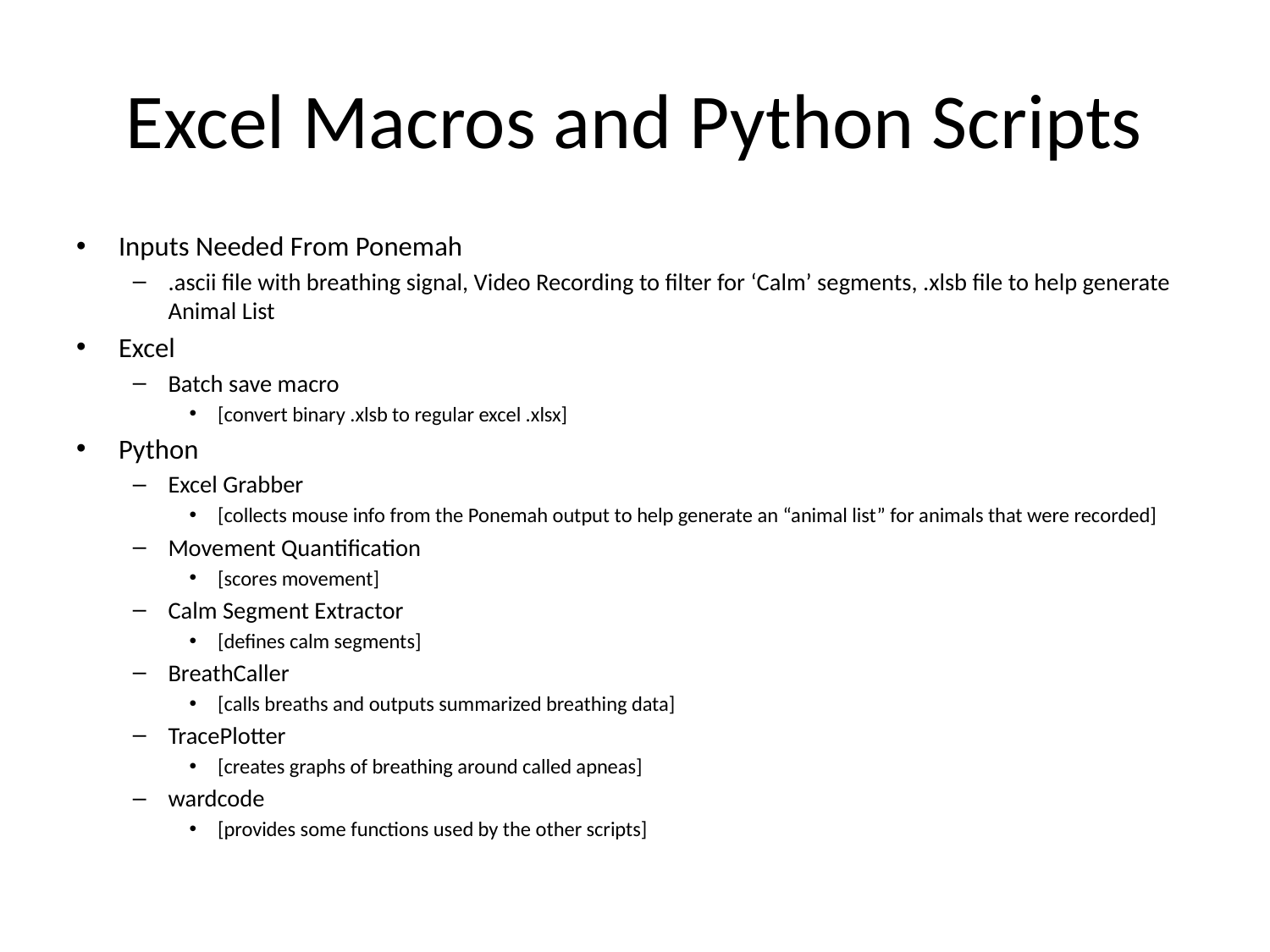

# Excel Macros and Python Scripts
Inputs Needed From Ponemah
.ascii file with breathing signal, Video Recording to filter for ‘Calm’ segments, .xlsb file to help generate Animal List
Excel
Batch save macro
[convert binary .xlsb to regular excel .xlsx]
Python
Excel Grabber
[collects mouse info from the Ponemah output to help generate an “animal list” for animals that were recorded]
Movement Quantification
[scores movement]
Calm Segment Extractor
[defines calm segments]
BreathCaller
[calls breaths and outputs summarized breathing data]
TracePlotter
[creates graphs of breathing around called apneas]
wardcode
[provides some functions used by the other scripts]